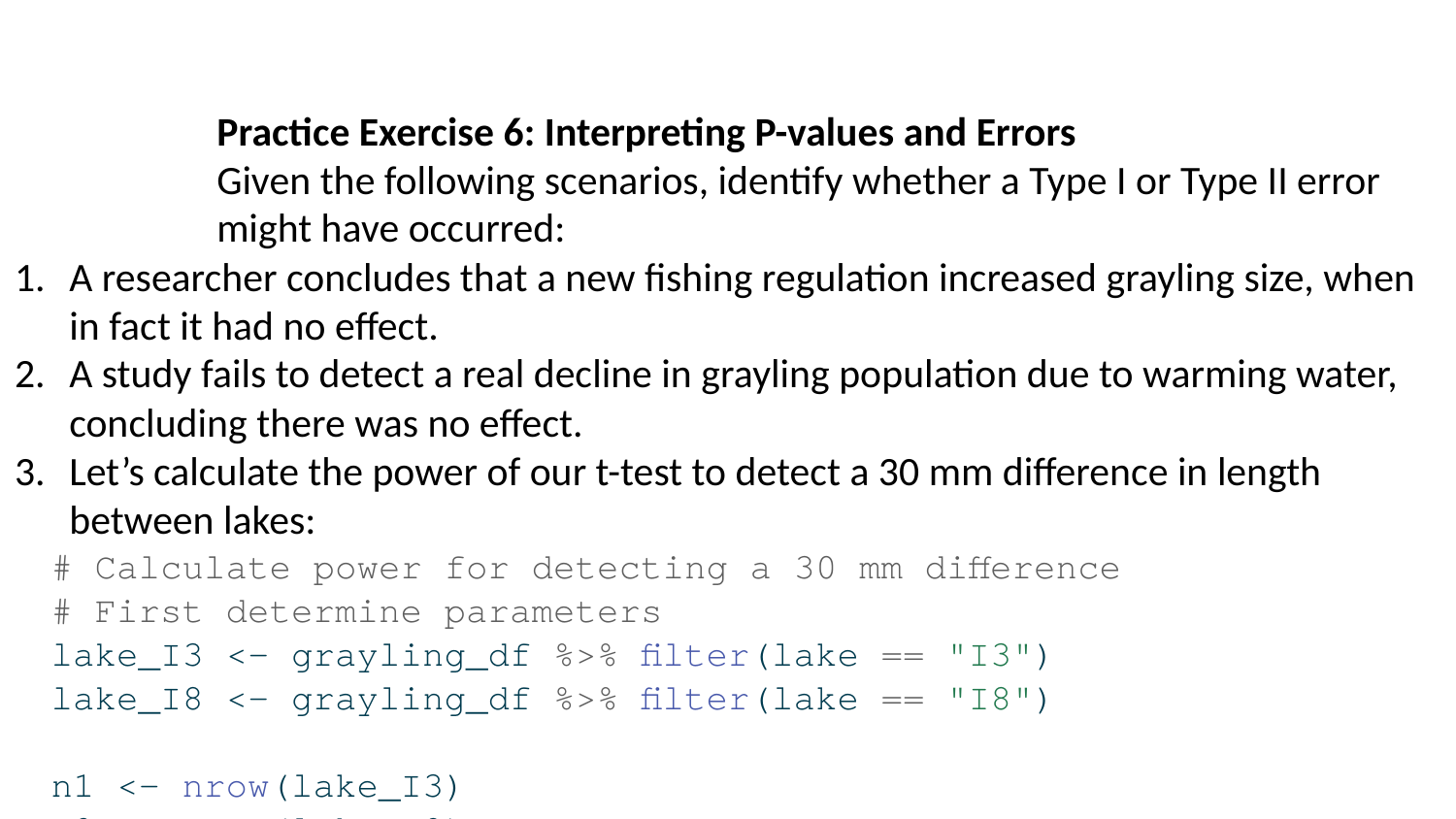

Practice Exercise 6: Interpreting P-values and Errors
Given the following scenarios, identify whether a Type I or Type II error might have occurred:
A researcher concludes that a new fishing regulation increased grayling size, when in fact it had no effect.
A study fails to detect a real decline in grayling population due to warming water, concluding there was no effect.
Let’s calculate the power of our t-test to detect a 30 mm difference in length between lakes:
# Calculate power for detecting a 30 mm difference # First determine parameters lake_I3 <- grayling_df %>% filter(lake == "I3") lake_I8 <- grayling_df %>% filter(lake == "I8") n1 <- nrow(lake_I3) n2 <- nrow(lake_I8) sd_pooled <- sqrt((var(lake_I3$length_mm) * (n1-1) + var(lake_I8$length_mm) * (n2-1)) / (n1 + n2 - 2)) # Calculate power effect_size <- 30 / sd_pooled  # Cohen's d df <- n1 + n2 - 2 alpha <- 0.05 power <- power.t.test(n = min(n1, n2), delta = effect_size, sd = 1,  # Using standardized effect size sig.level = alpha, type = "two.sample", alternative = "two.sided") # Display results power

     Two-sample t test power calculation

              n = 66
          delta = 0.6741298
             sd = 1
      sig.level = 0.05
          power = 0.9702076
    alternative = two.sided

NOTE: n is number in *each* group